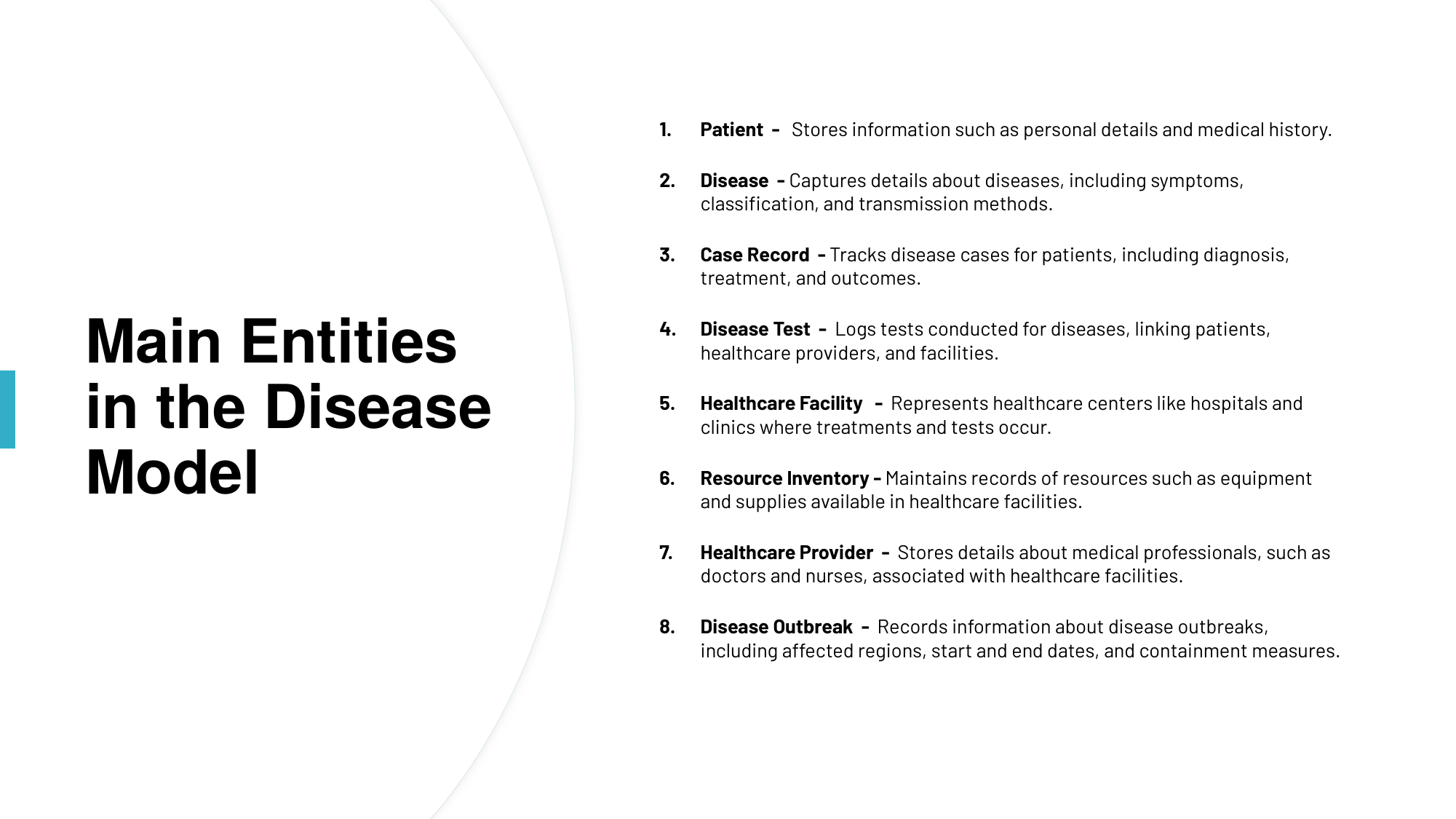

Patient  -   Stores information such as personal details and medical history.
Disease  - Captures details about diseases, including symptoms, classification, and transmission methods.
Case Record  - Tracks disease cases for patients, including diagnosis, treatment, and outcomes.
Disease Test  -  Logs tests conducted for diseases, linking patients, healthcare providers, and facilities.
Healthcare Facility   -  Represents healthcare centers like hospitals and clinics where treatments and tests occur.
Resource Inventory - Maintains records of resources such as equipment and supplies available in healthcare facilities.
Healthcare Provider  -  Stores details about medical professionals, such as doctors and nurses, associated with healthcare facilities.
Disease Outbreak  -  Records information about disease outbreaks, including affected regions, start and end dates, and containment measures.

# Main Entities in the Disease Model